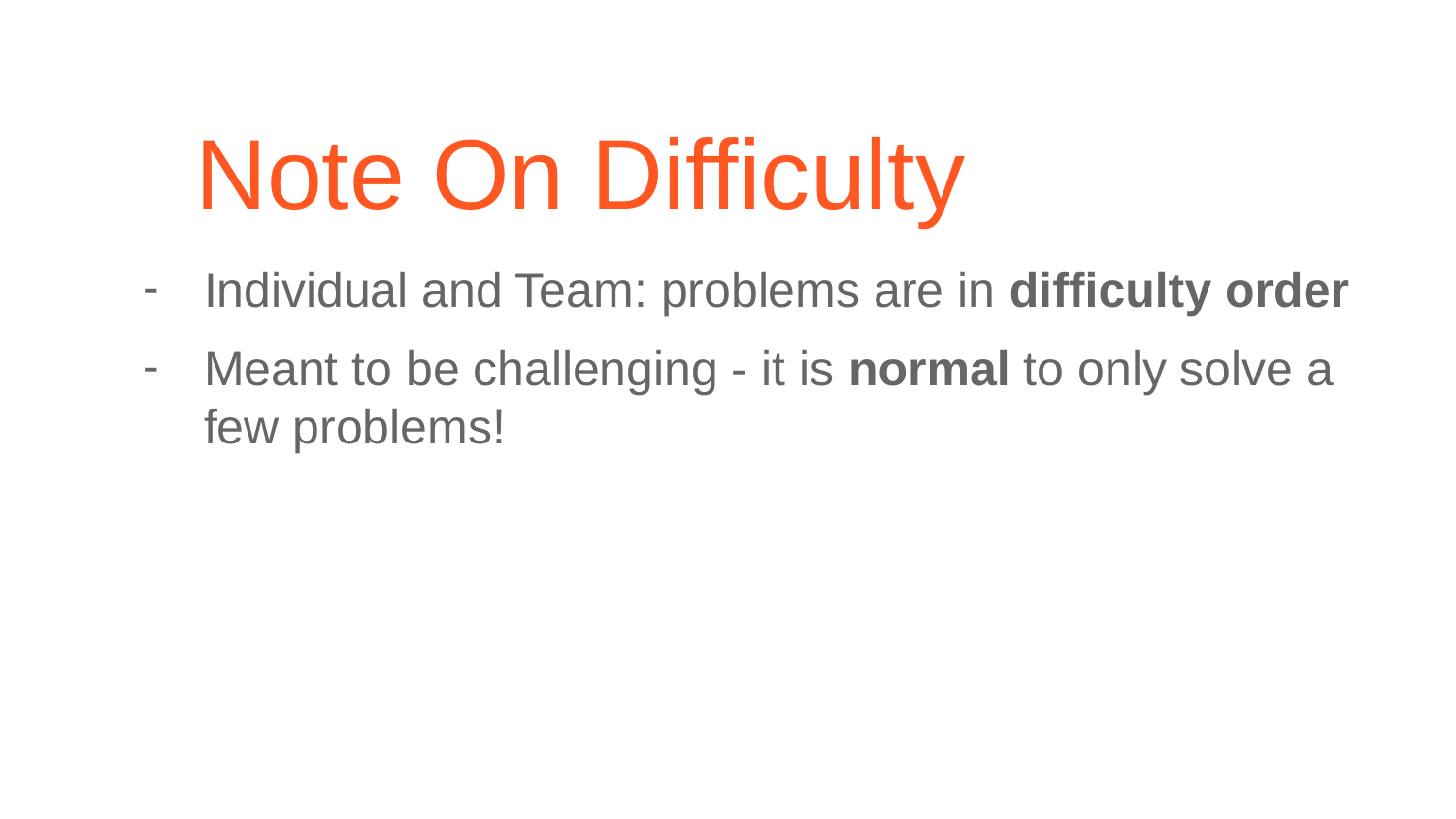

# Note On Difficulty
Individual and Team: problems are in difficulty order
Meant to be challenging - it is normal to only solve a few problems!